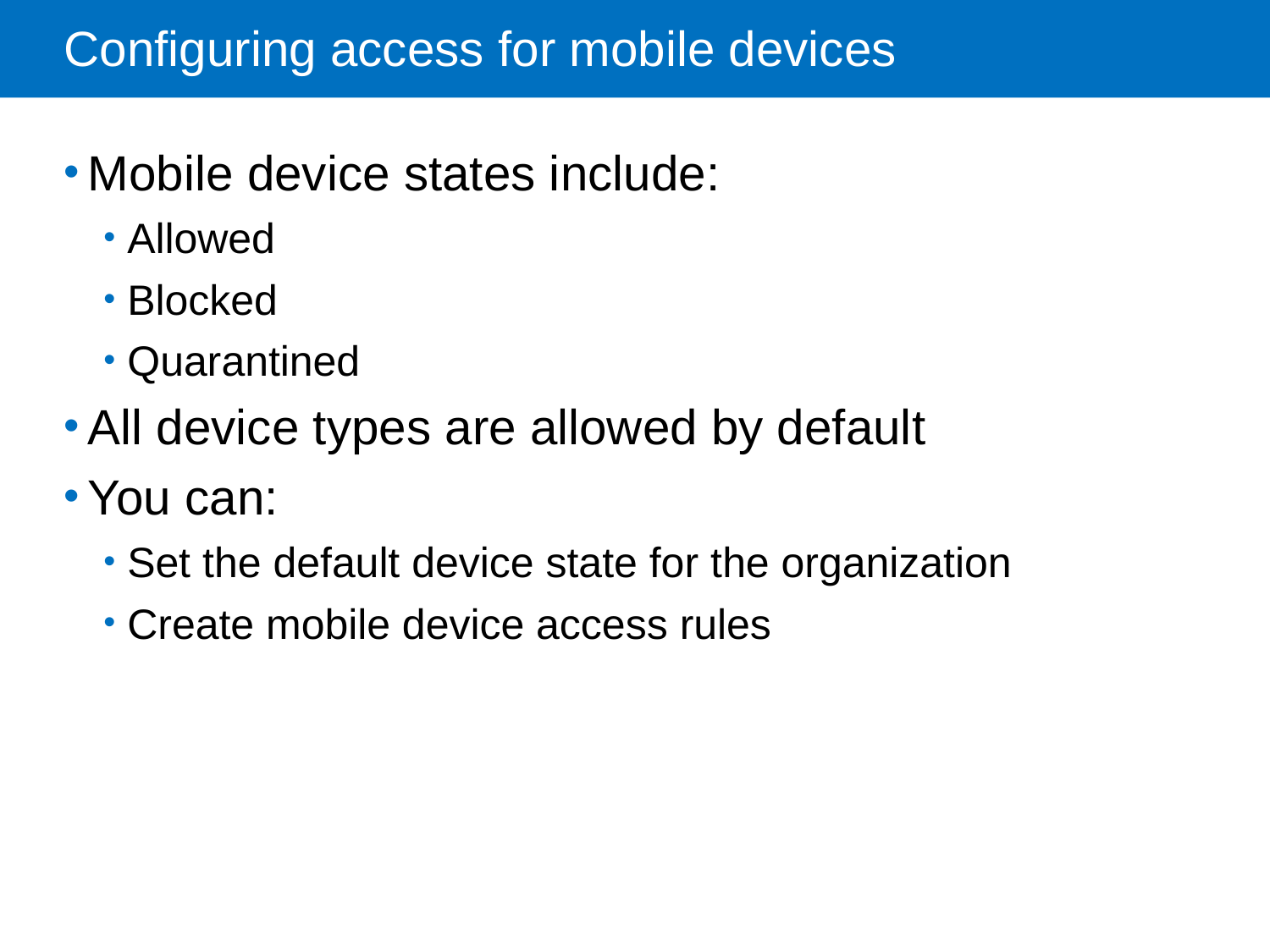

# Configuring access for mobile devices
Mobile device states include:
Allowed
Blocked
Quarantined
All device types are allowed by default
You can:
Set the default device state for the organization
Create mobile device access rules